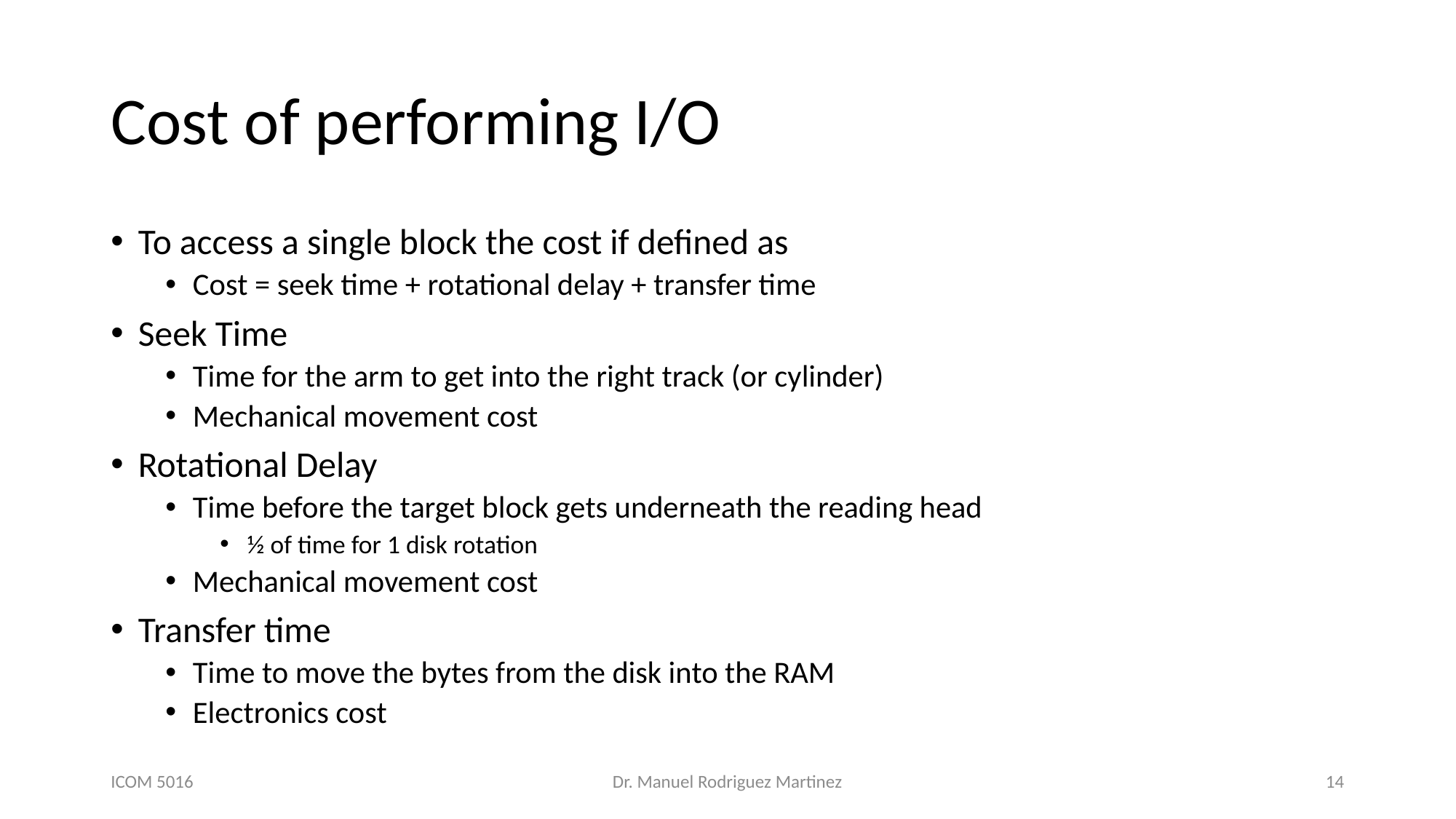

# Cost of performing I/O
To access a single block the cost if defined as
Cost = seek time + rotational delay + transfer time
Seek Time
Time for the arm to get into the right track (or cylinder)
Mechanical movement cost
Rotational Delay
Time before the target block gets underneath the reading head
½ of time for 1 disk rotation
Mechanical movement cost
Transfer time
Time to move the bytes from the disk into the RAM
Electronics cost
ICOM 5016
Dr. Manuel Rodriguez Martinez
14